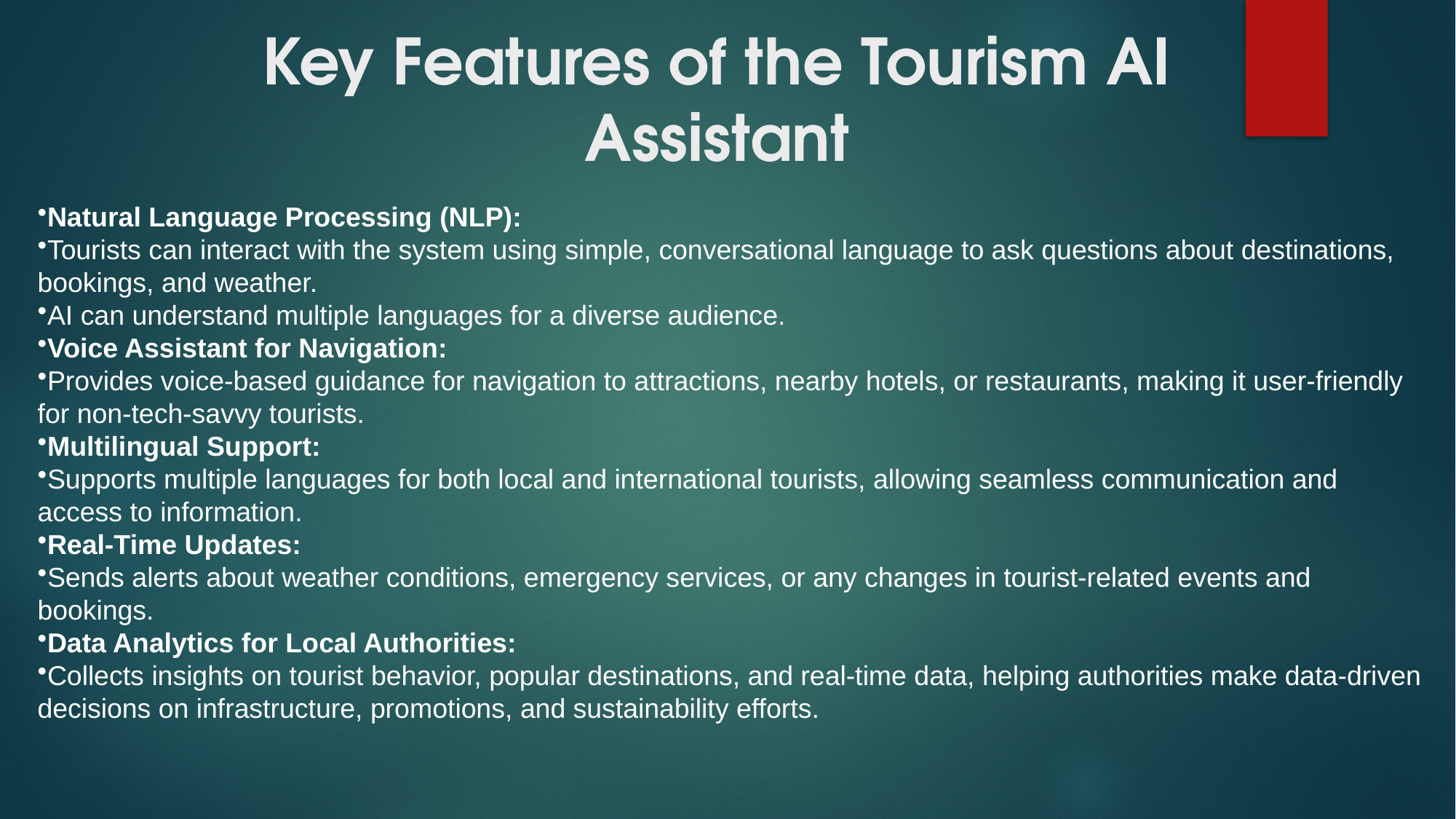

# Key Features of the Tourism AI Assistant
Natural Language Processing (NLP):
Tourists can interact with the system using simple, conversational language to ask questions about destinations, bookings, and weather.
AI can understand multiple languages for a diverse audience.
Voice Assistant for Navigation:
Provides voice-based guidance for navigation to attractions, nearby hotels, or restaurants, making it user-friendly for non-tech-savvy tourists.
Multilingual Support:
Supports multiple languages for both local and international tourists, allowing seamless communication and access to information.
Real-Time Updates:
Sends alerts about weather conditions, emergency services, or any changes in tourist-related events and bookings.
Data Analytics for Local Authorities:
Collects insights on tourist behavior, popular destinations, and real-time data, helping authorities make data-driven decisions on infrastructure, promotions, and sustainability efforts.